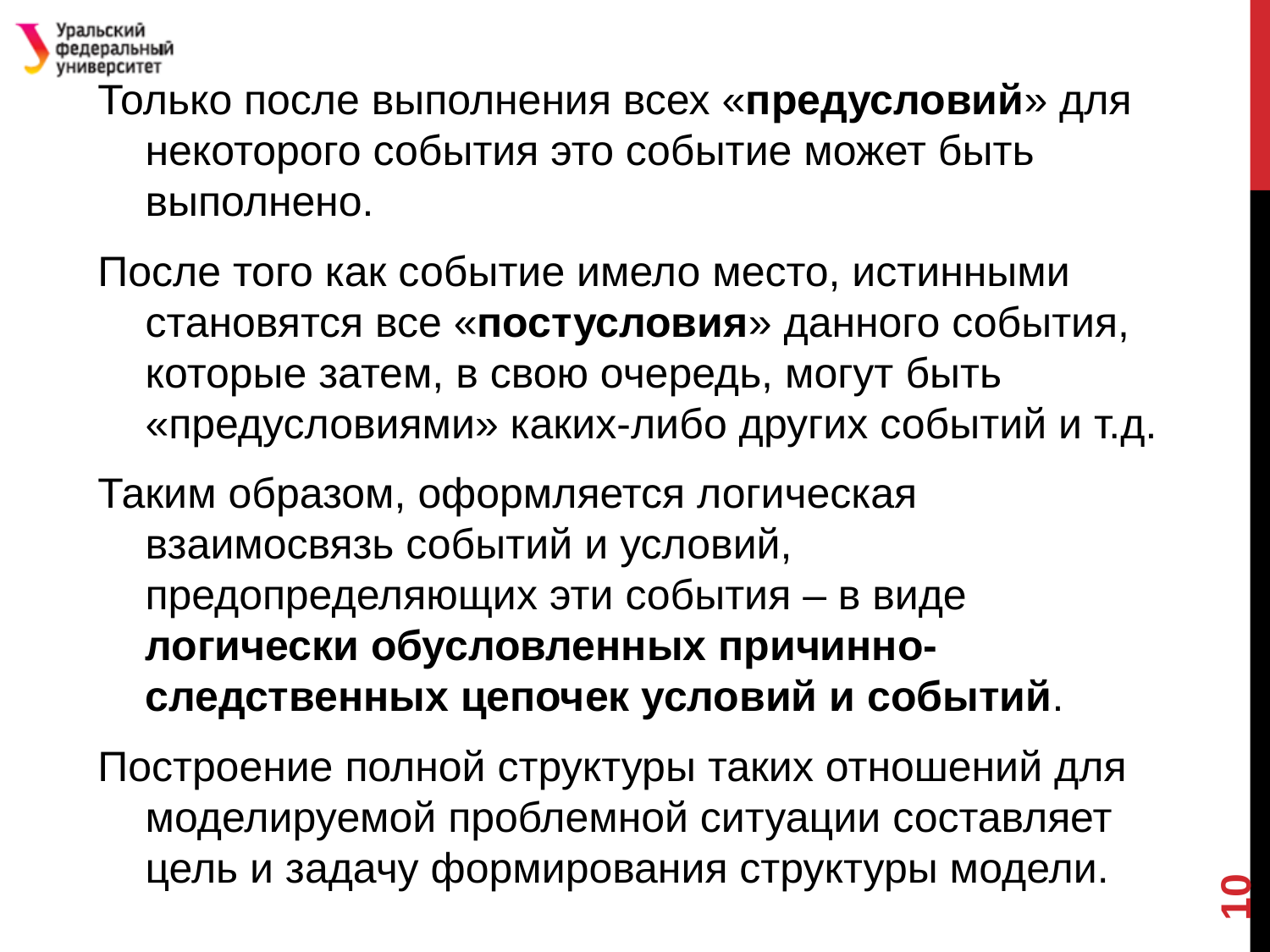

Только после выполнения всех «предусловий» для некоторого события это событие может быть выполнено.
После того как событие имело место, истинными становятся все «постусловия» данного события, которые затем, в свою очередь, могут быть «предусловиями» каких-либо других событий и т.д.
Таким образом, оформляется логическая взаимосвязь событий и условий, предопределяющих эти события – в виде логически обусловленных причинно-следственных цепочек условий и событий.
Построение полной структуры таких отношений для моделируемой проблемной ситуации составляет цель и задачу формирования структуры модели.

#
10